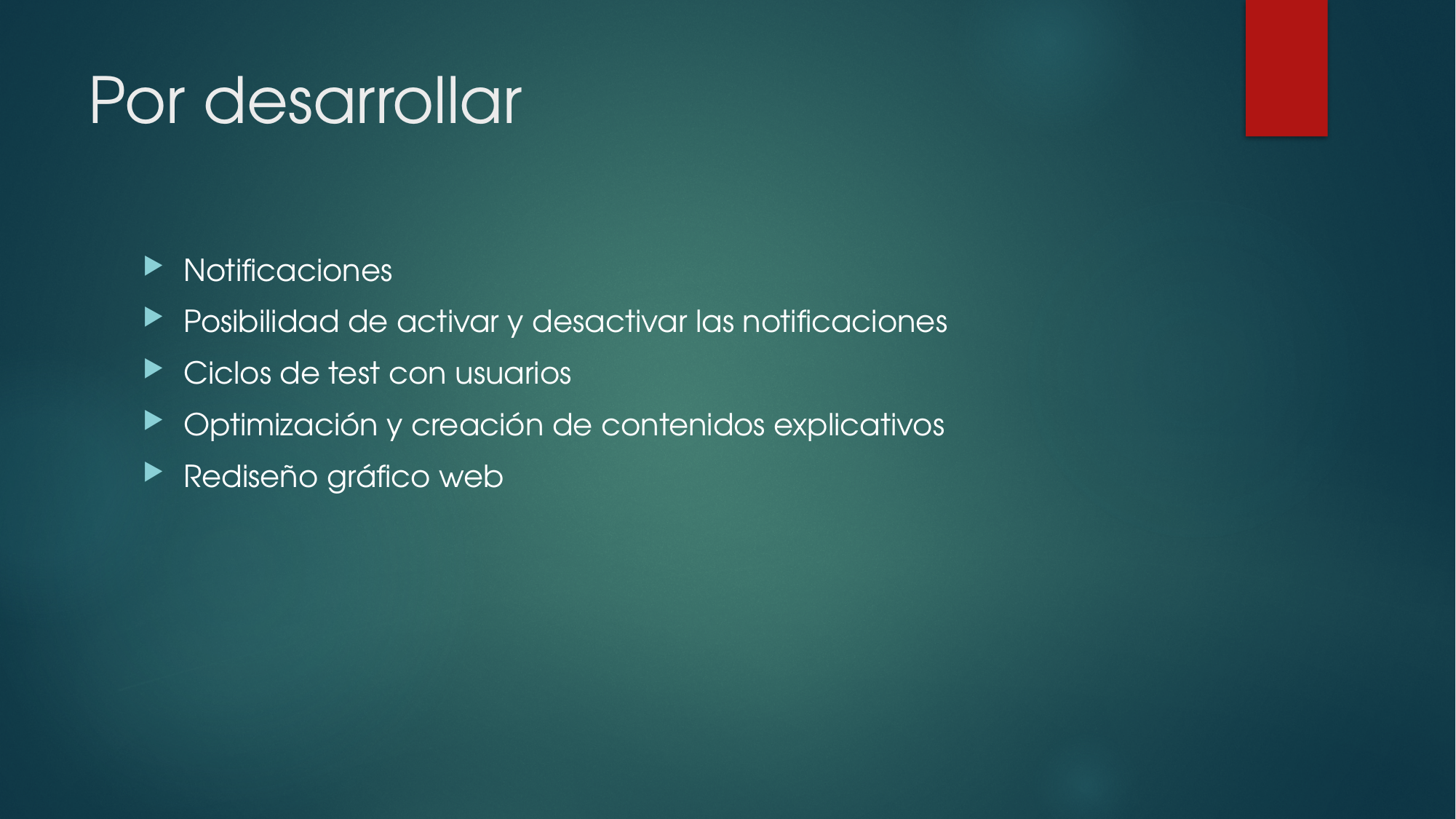

# Por desarrollar
Notificaciones
Posibilidad de activar y desactivar las notificaciones
Ciclos de test con usuarios
Optimización y creación de contenidos explicativos
Rediseño gráfico web